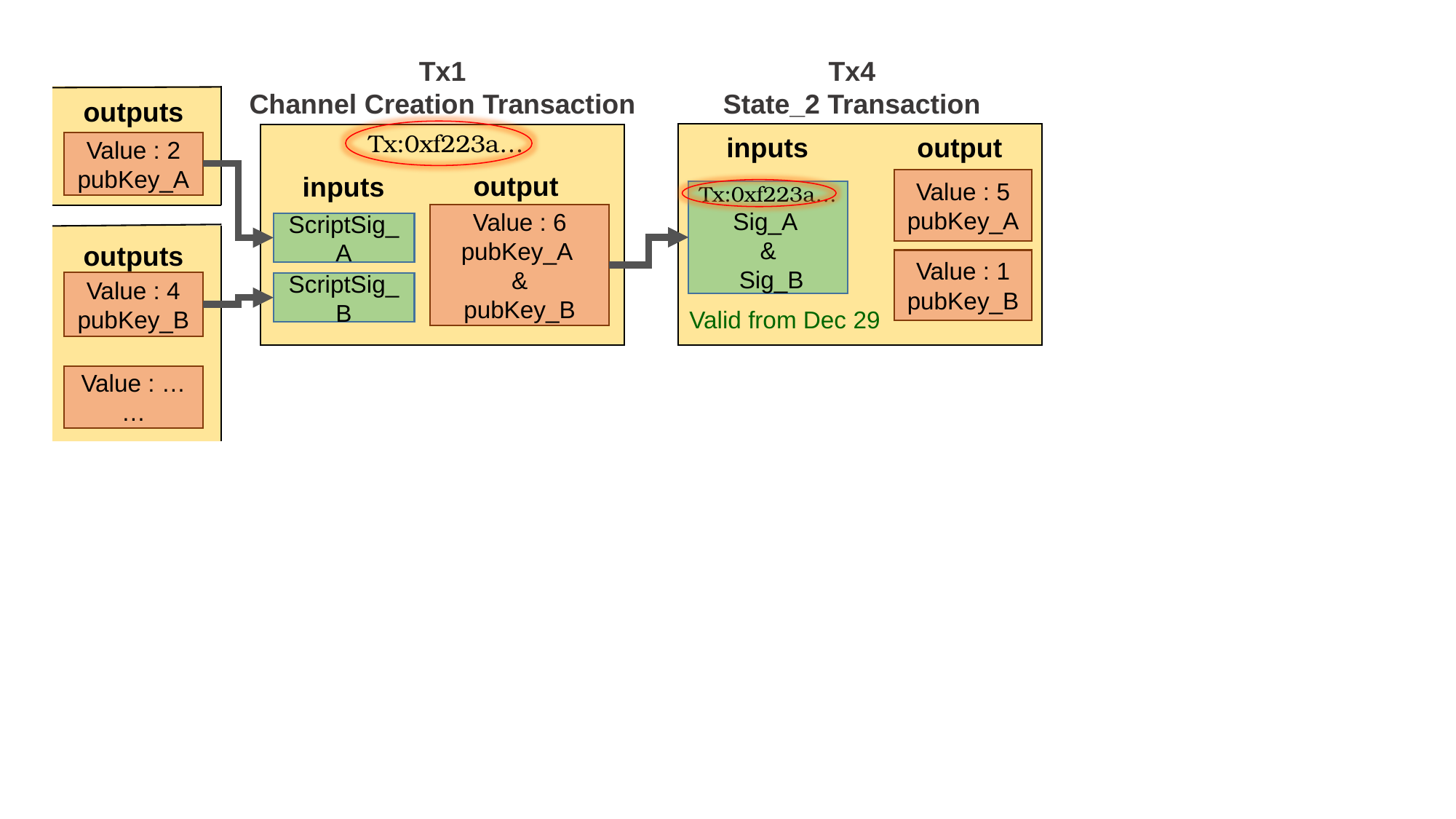

Tx1
Channel Creation Transaction
Tx4
State_2 Transaction

outputs

Tx:0xf223a…

inputs
outputs
Value : 2
pubKey_A
outputs
inputs
Value : 5
pubKey_A

Tx:0xf223a…
Sig_A
&
 Sig_B
Value : 6
pubKey_A
&
pubKey_B
ScriptSig_A

outputs
Value : 1
pubKey_B
Value : 4
pubKey_B
ScriptSig_B
Valid from Dec 29
Value : …
…